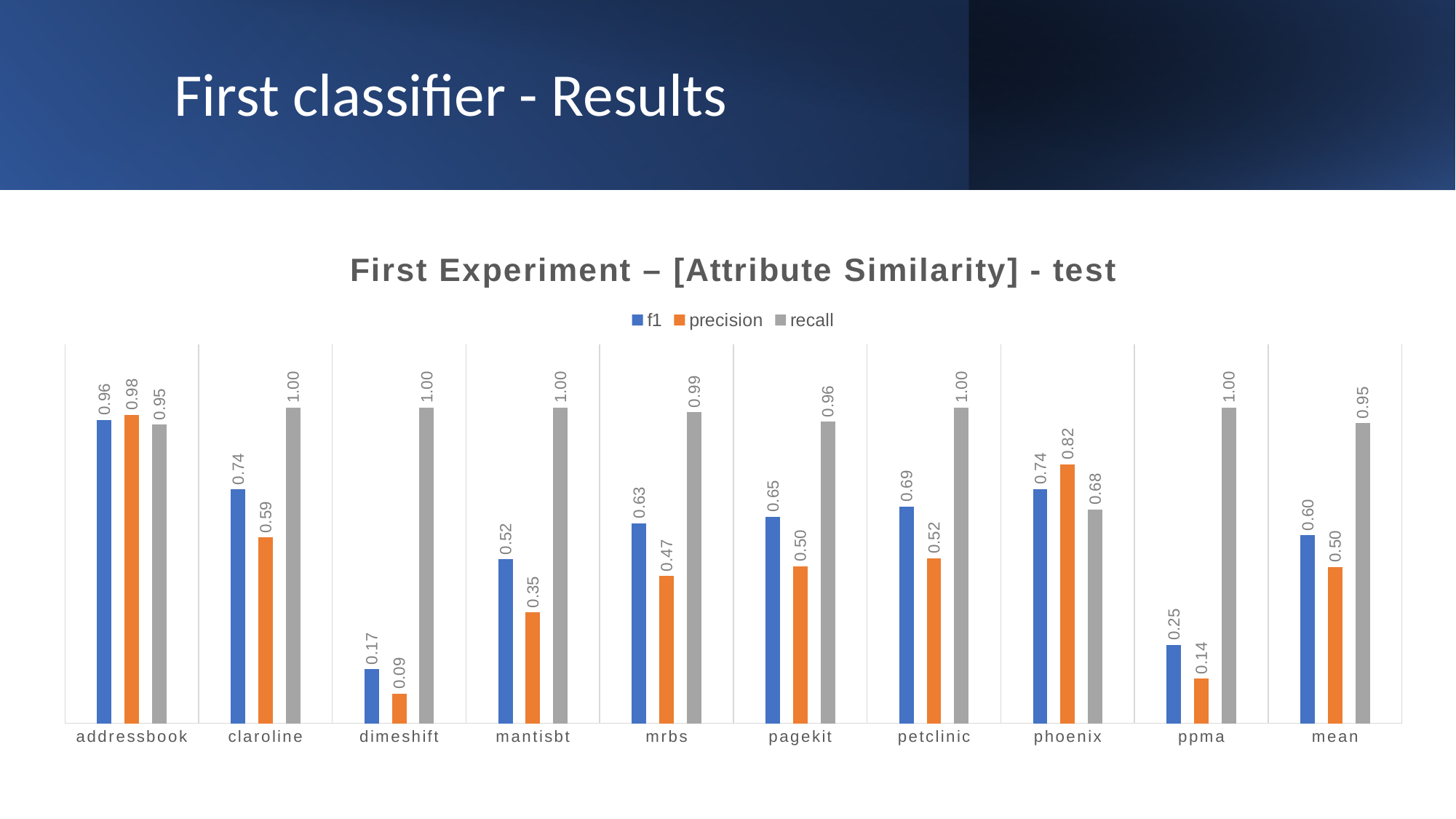

# First classifier - Results

### Chart: First Experiment – [Attribute Similarity] - test

| Category | f1 | precision | recall |
|---|---|---|---|
| addressbook | 0.961748633879781 | 0.977777777777777 | 0.946236559139785 |
| claroline | 0.741092636579572 | 0.588679245283018 | 1.0 |
| dimeshift | 0.171610169491525 | 0.0938586326767091 | 1.0 |
| mantisbt | 0.519685039370078 | 0.351063829787234 | 1.0 |
| mrbs | 0.634408602150537 | 0.467635402906208 | 0.986072423398328 |
| pagekit | 0.654852320675105 | 0.498074454428754 | 0.955665024630541 |
| petclinic | 0.687058823529411 | 0.523297491039426 | 1.0 |
| phoenix | 0.742021276595744 | 0.820588235294117 | 0.677184466019417 |
| ppma | 0.248291571753986 | 0.141742522756827 | 1.0 |
| mean | 0.595641008225082 | 0.495857510216674 | 0.951684274798674 |